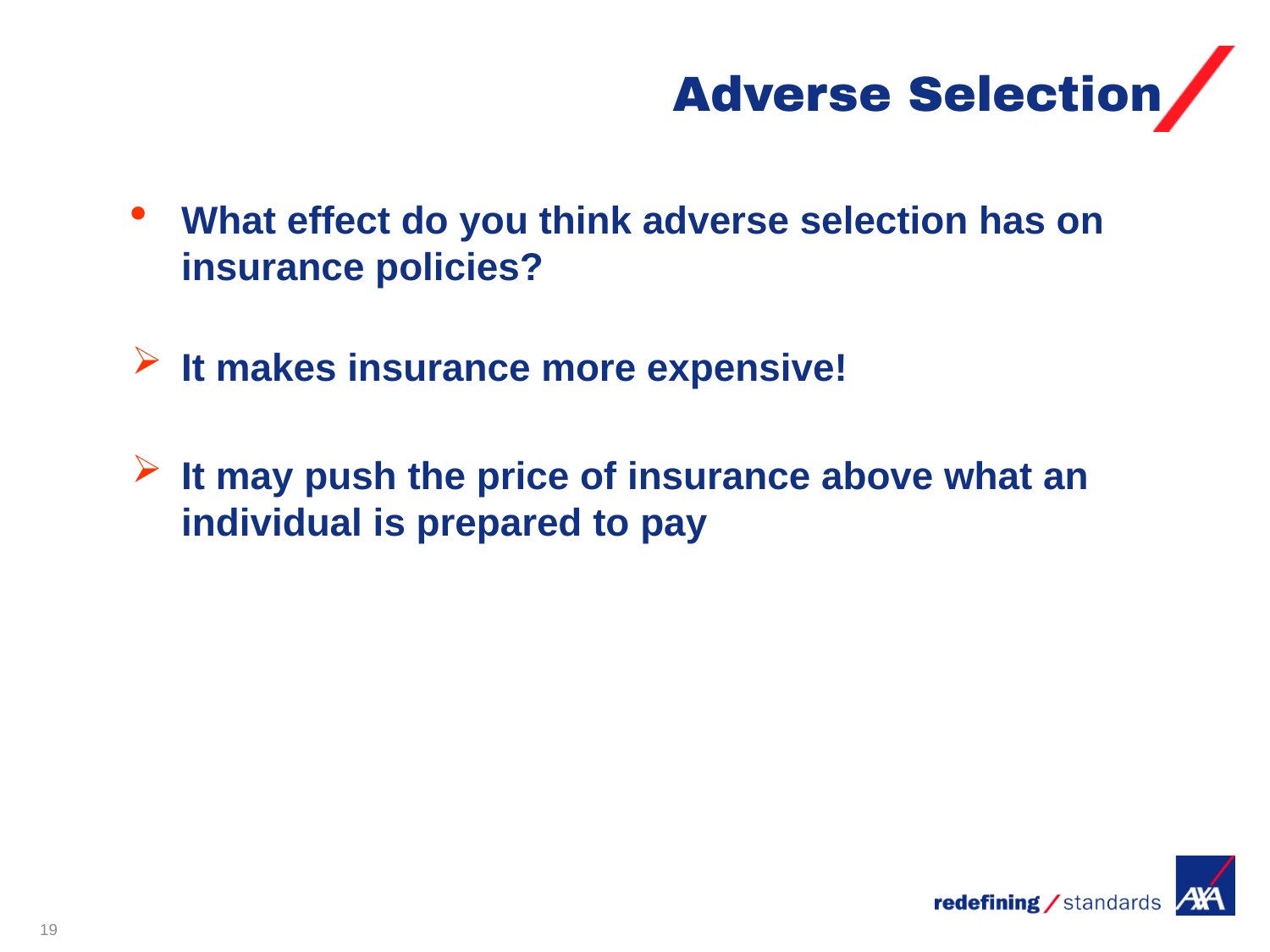

# Adverse Selection
What effect do you think adverse selection has on insurance policies?
It makes insurance more expensive!

It may push the price of insurance above what an individual is prepared to pay
19